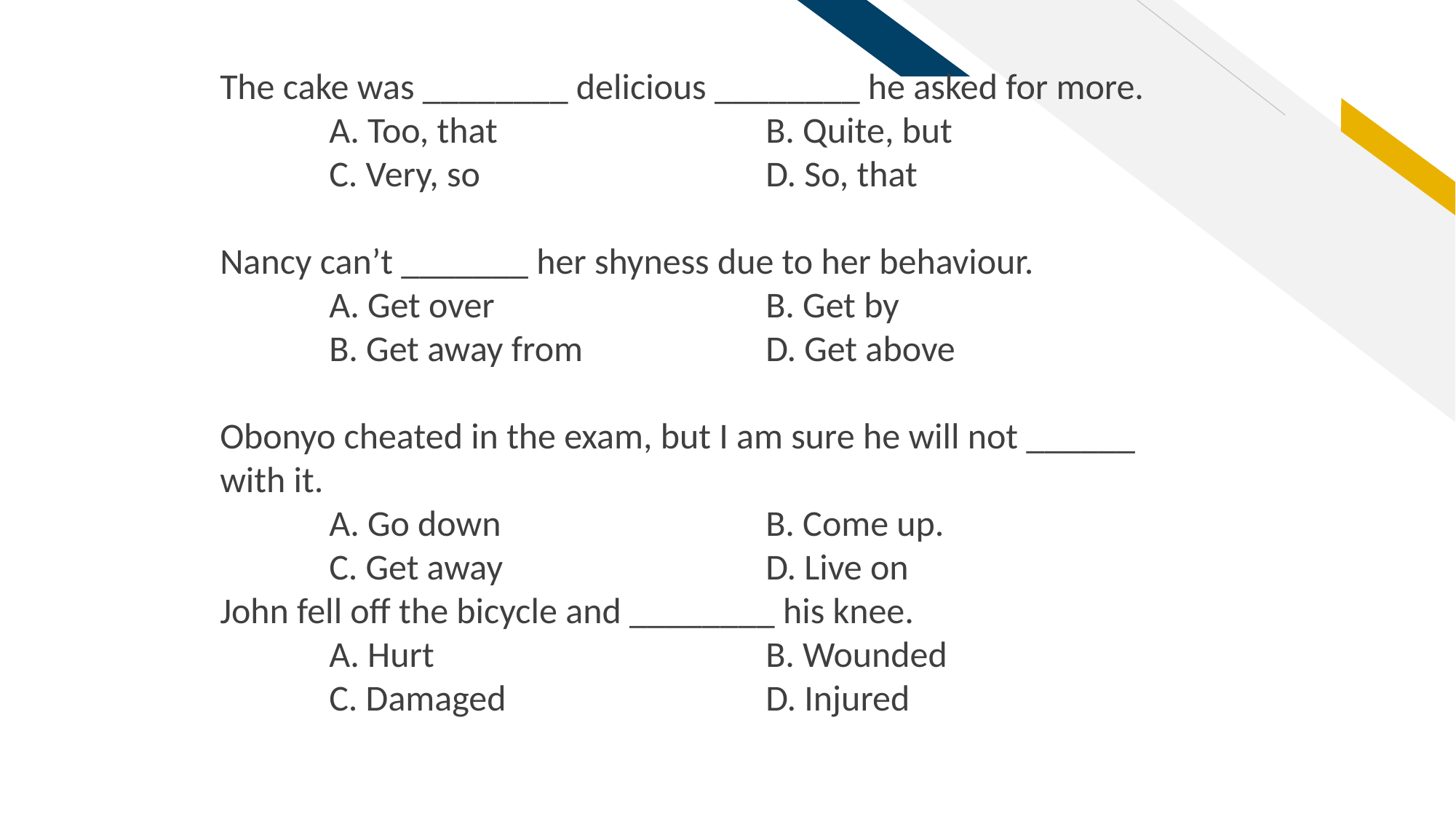

The cake was ________ delicious ________ he asked for more.
	A. Too, that			B. Quite, but
	C. Very, so 			D. So, that

Nancy can’t _______ her shyness due to her behaviour.
	A. Get over 			B. Get by
	B. Get away from 		D. Get above

Obonyo cheated in the exam, but I am sure he will not ______ with it.
	A. Go down 			B. Come up.
	C. Get away			D. Live on
John fell off the bicycle and ________ his knee.
	A. Hurt 			B. Wounded
	C. Damaged 			D. Injured